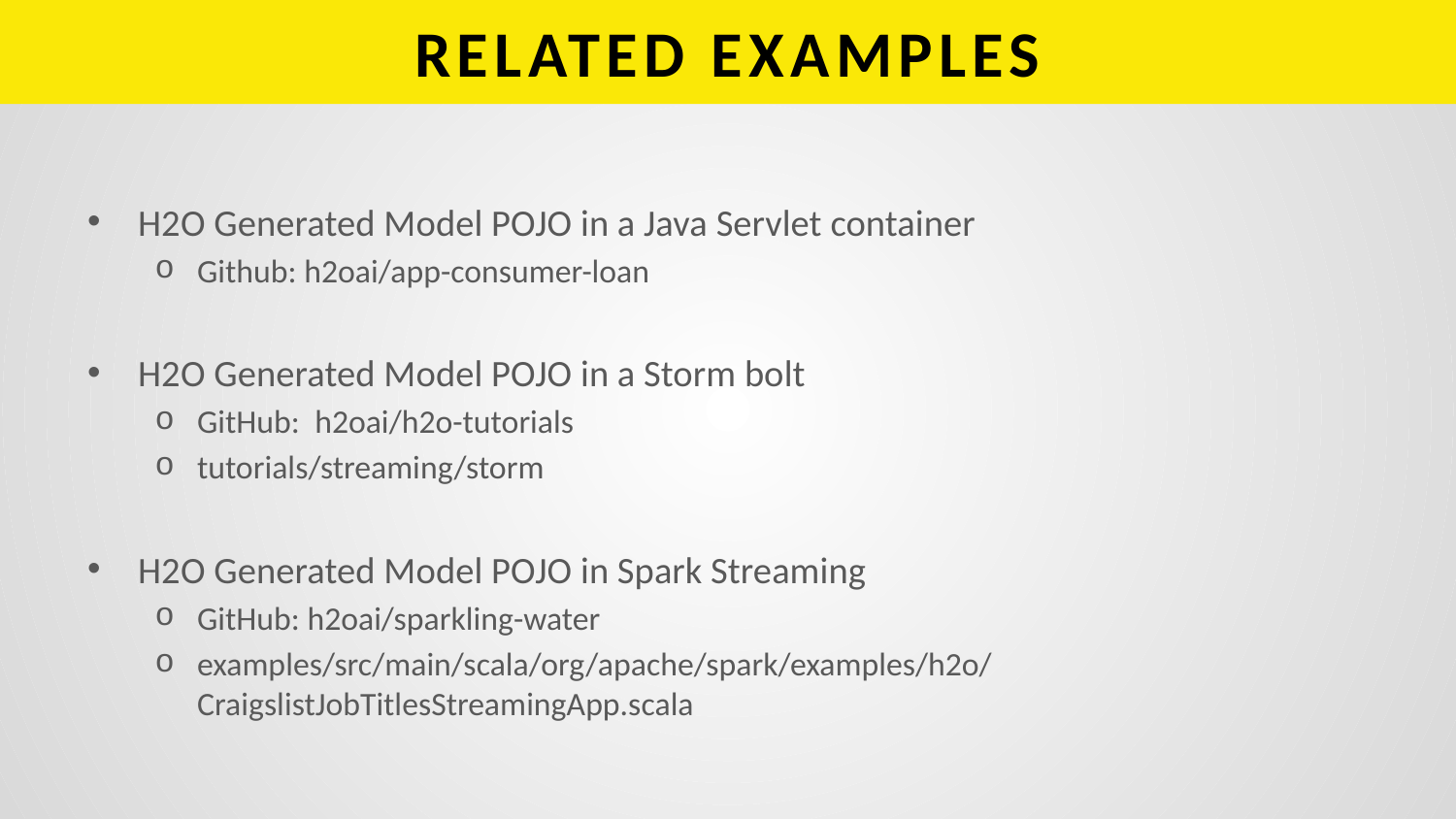

# RELATED EXAMPLES
H2O Generated Model POJO in a Java Servlet container
Github: h2oai/app-consumer-loan

H2O Generated Model POJO in a Storm bolt
GitHub:  h2oai/h2o-tutorials
tutorials/streaming/storm

H2O Generated Model POJO in Spark Streaming
GitHub: h2oai/sparkling-water
examples/src/main/scala/org/apache/spark/examples/h2o/CraigslistJobTitlesStreamingApp.scala